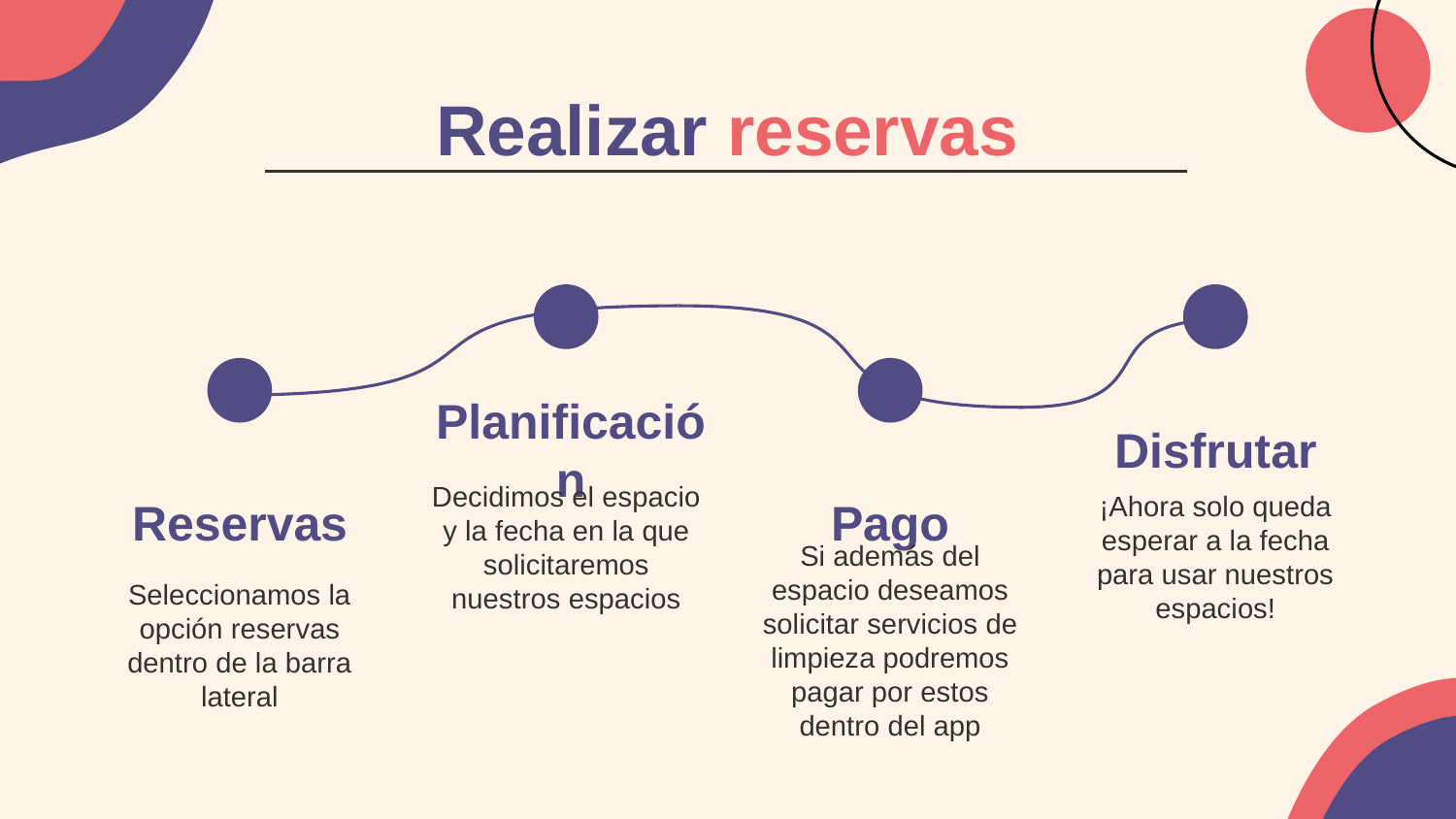

# Realizar reservas

Planificación
Disfrutar
¡Ahora solo queda esperar a la fecha para usar nuestros espacios!
Decidimos el espacio y la fecha en la que solicitaremos nuestros espacios
Reservas
Pago
Seleccionamos la opción reservas dentro de la barra lateral
Si además del espacio deseamos solicitar servicios de limpieza podremos pagar por estos dentro del app